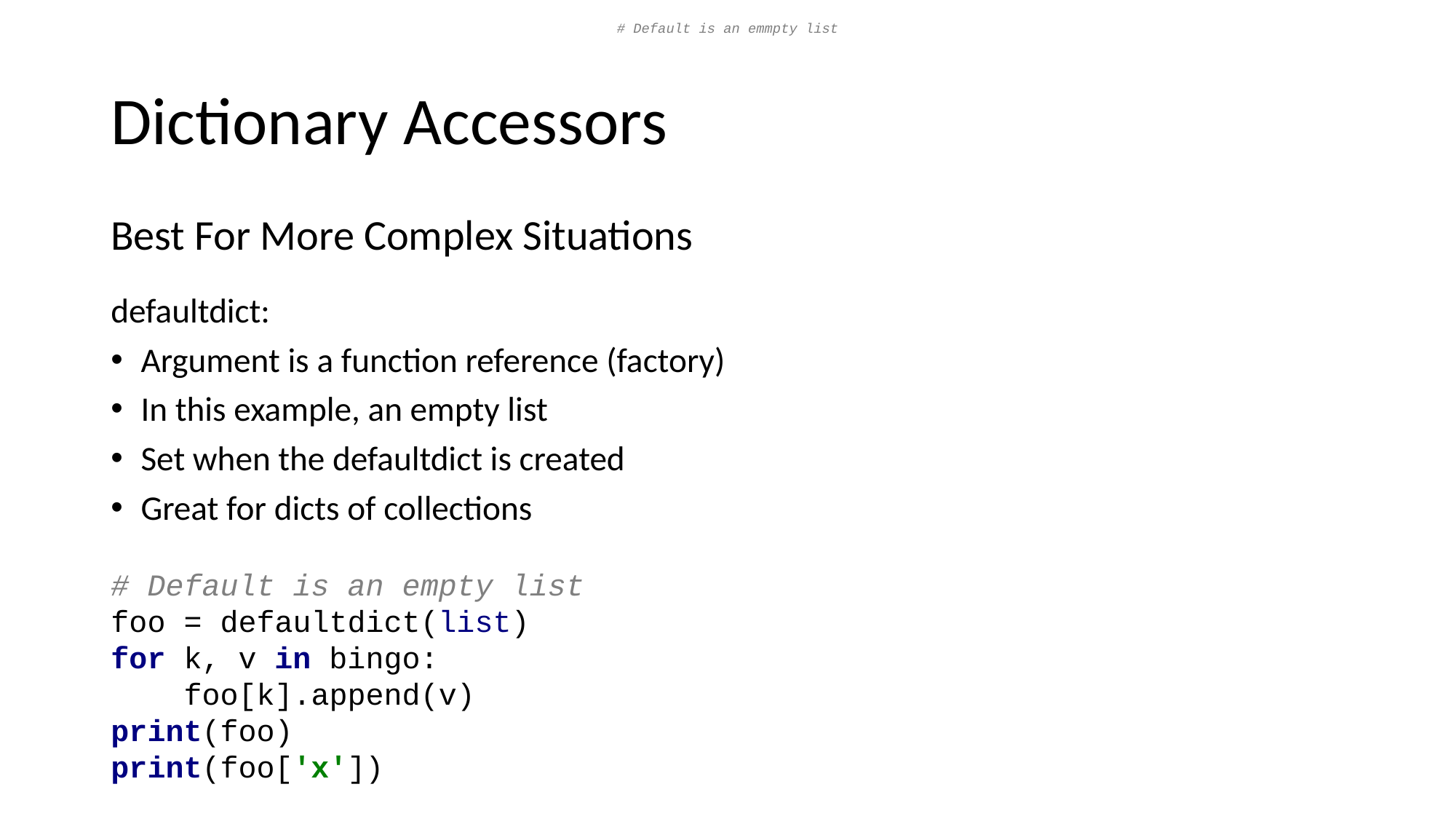

# Default is an emmpty list
# Dictionary Accessors
Best For More Complex Situations
defaultdict:
Argument is a function reference (factory)
In this example, an empty list
Set when the defaultdict is created
Great for dicts of collections

# Default is an empty list foo = defaultdict(list) for k, v in bingo: foo[k].append(v) print(foo) print(foo['x'])